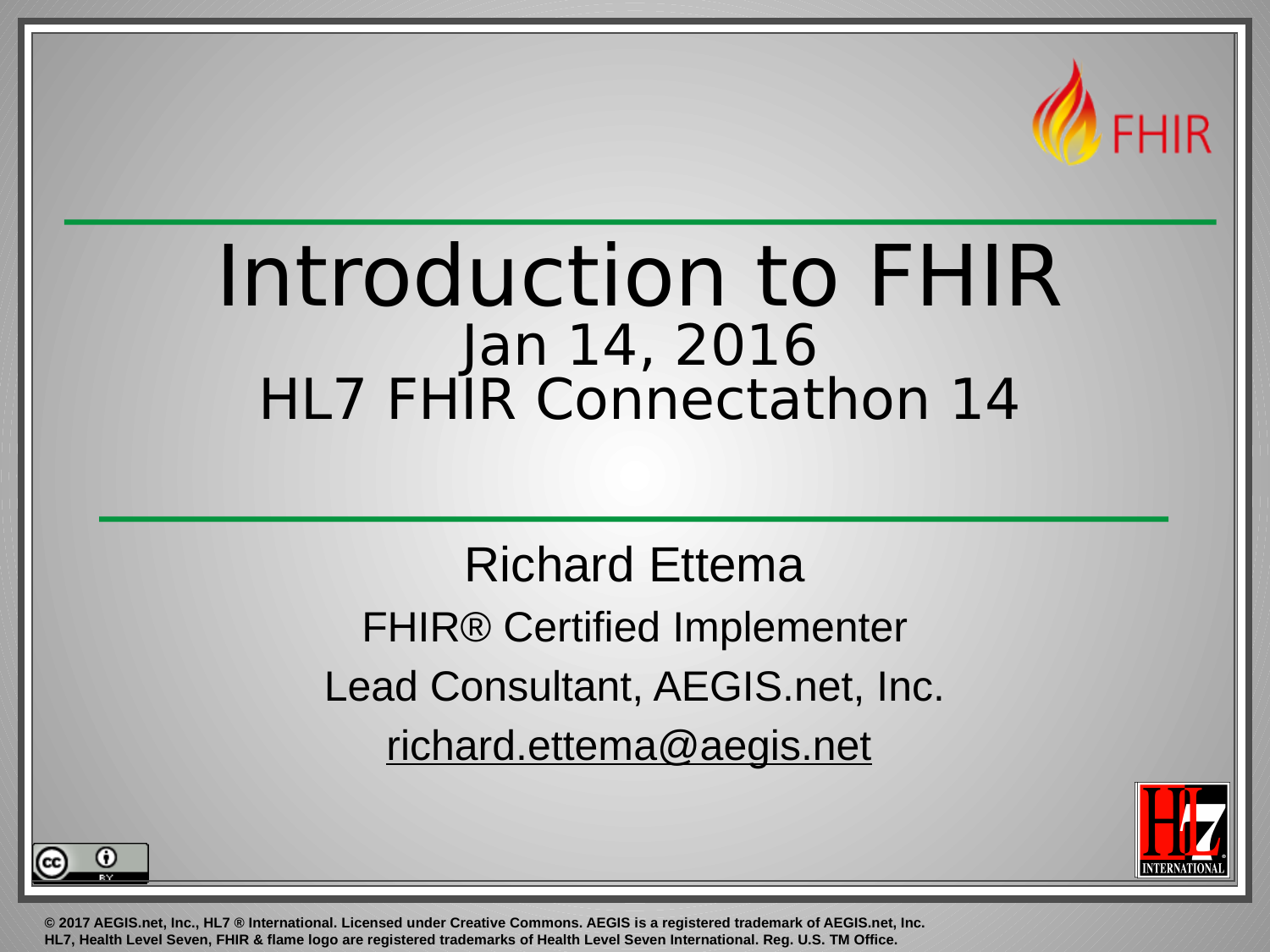

# Introduction to FHIR Jan 14, 2016 HL7 FHIR Connectathon 14
Richard Ettema
FHIR® Certified Implementer
Lead Consultant, AEGIS.net, Inc.
richard.ettema@aegis.net